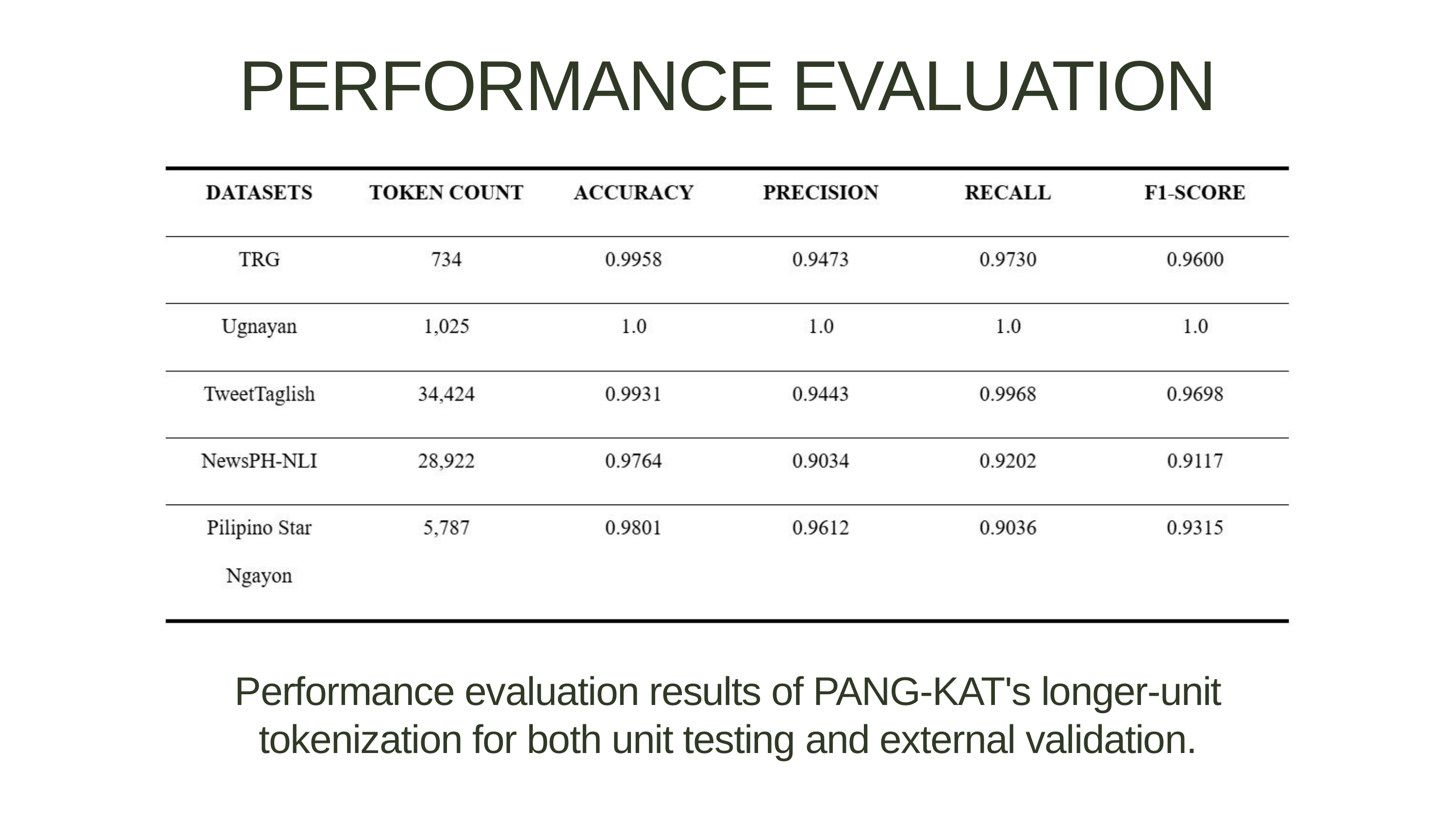

PERFORMANCE EVALUATION

Performance evaluation results of PANG-KAT's longer-unit tokenization for both unit testing and external validation.